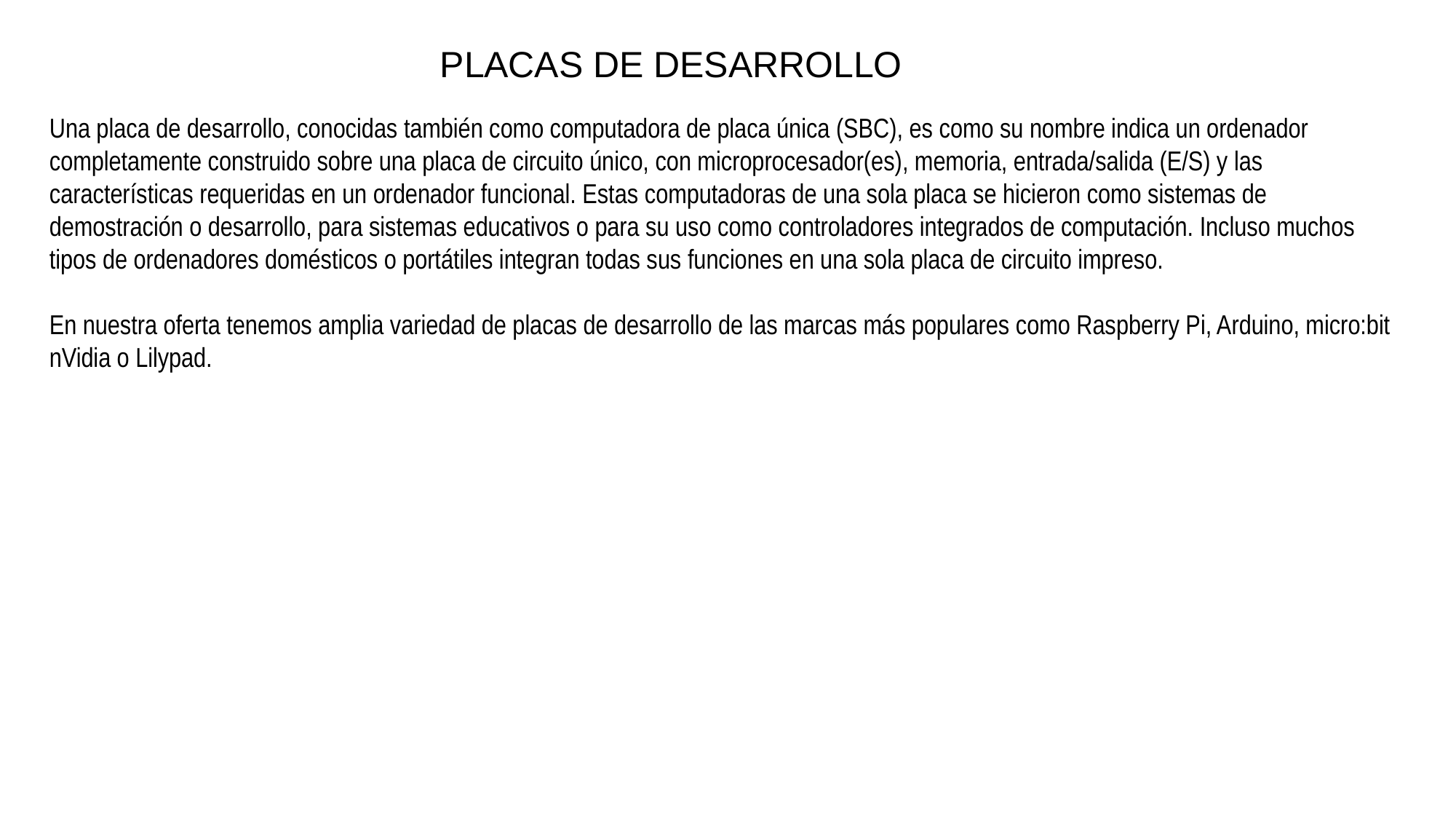

PLACAS DE DESARROLLO

Una placa de desarrollo, conocidas también como computadora de placa única (SBC), es como su nombre indica un ordenador completamente construido sobre una placa de circuito único, con microprocesador(es), memoria, entrada/salida (E/S) y las características requeridas en un ordenador funcional. Estas computadoras de una sola placa se hicieron como sistemas de demostración o desarrollo, para sistemas educativos o para su uso como controladores integrados de computación. Incluso muchos tipos de ordenadores domésticos o portátiles integran todas sus funciones en una sola placa de circuito impreso.

En nuestra oferta tenemos amplia variedad de placas de desarrollo de las marcas más populares como Raspberry Pi, Arduino, micro:bit nVidia o Lilypad.